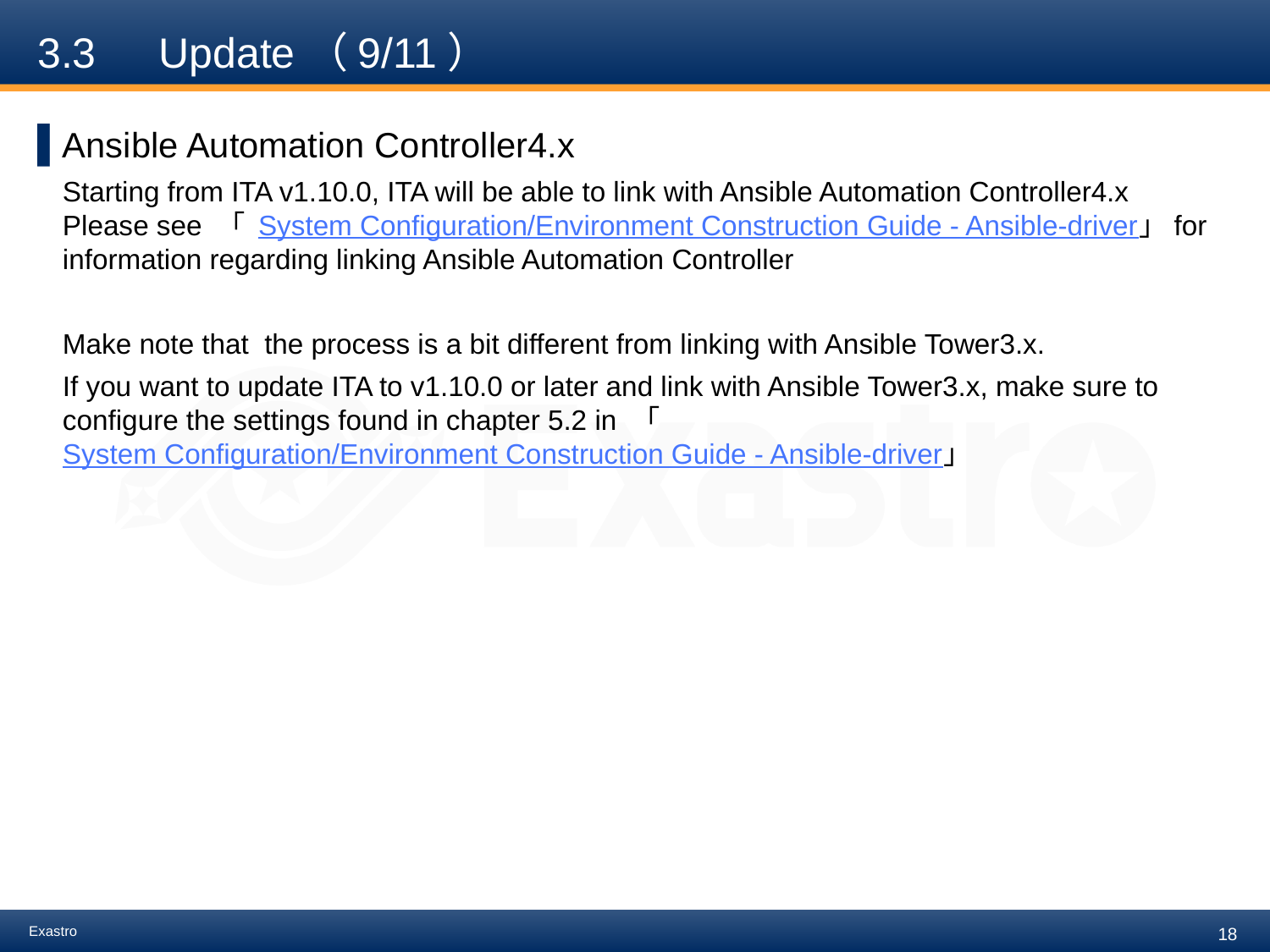

# 3.3　Update（9/11）
Ansible Automation Controller4.x
Starting from ITA v1.10.0, ITA will be able to link with Ansible Automation Controller4.x
Please see 「 System Configuration/Environment Construction Guide - Ansible-driver」for information regarding linking Ansible Automation Controller

Make note that  the process is a bit different from linking with Ansible Tower3.x.
If you want to update ITA to v1.10.0 or later and link with Ansible Tower3.x, make sure to configure the settings found in chapter 5.2 in 「 System Configuration/Environment Construction Guide - Ansible-driver」